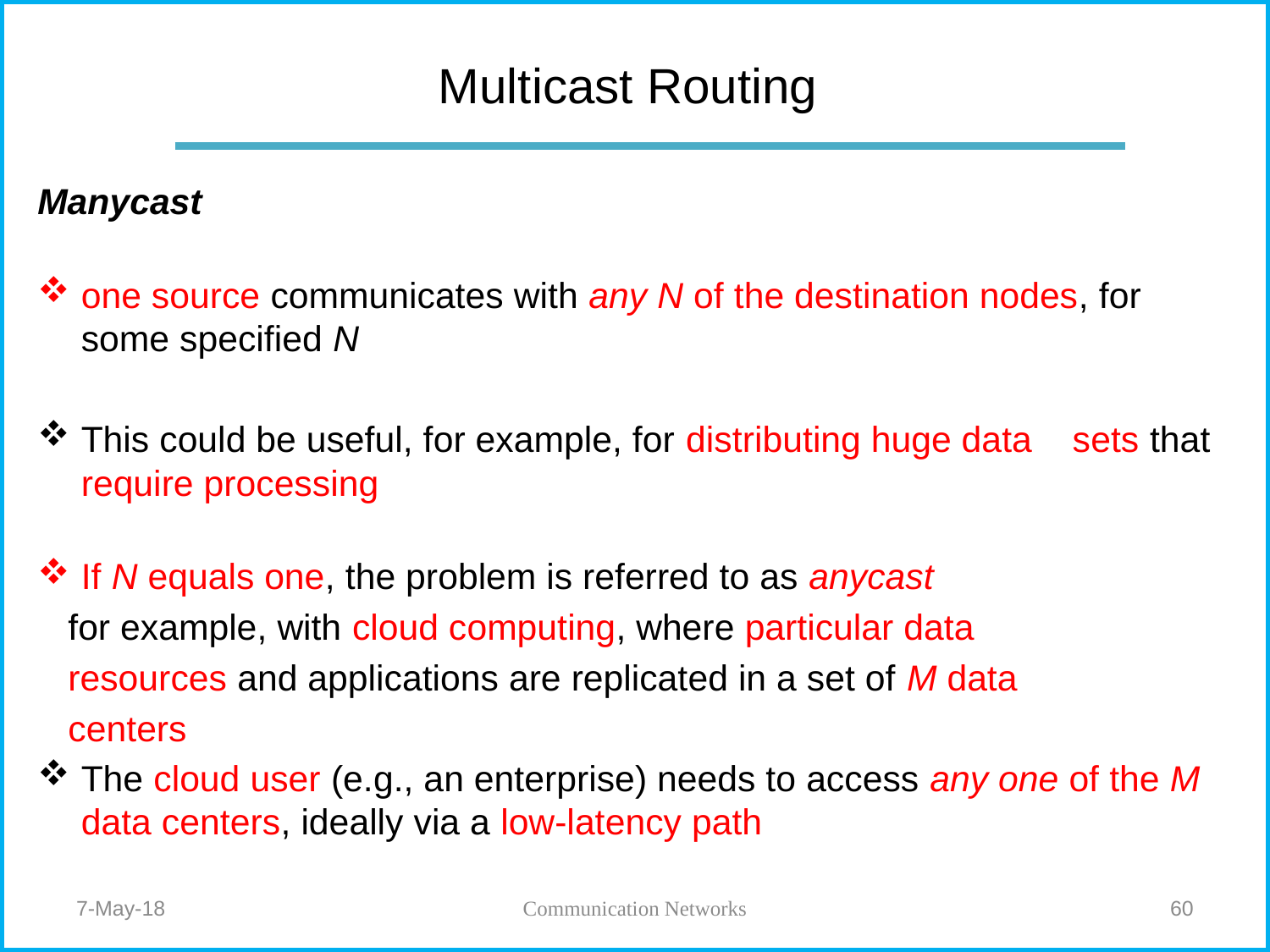

# Multicast Routing
Manycast
one source communicates with any N of the destination nodes, for some specified N

This could be useful, for example, for distributing huge data    sets that require processing
If N equals one, the problem is referred to as anycast
   for example, with cloud computing, where particular data
   resources and applications are replicated in a set of M data
   centers
The cloud user (e.g., an enterprise) needs to access any one of the M data centers, ideally via a low-latency path
7-May-18
Communication Networks
60